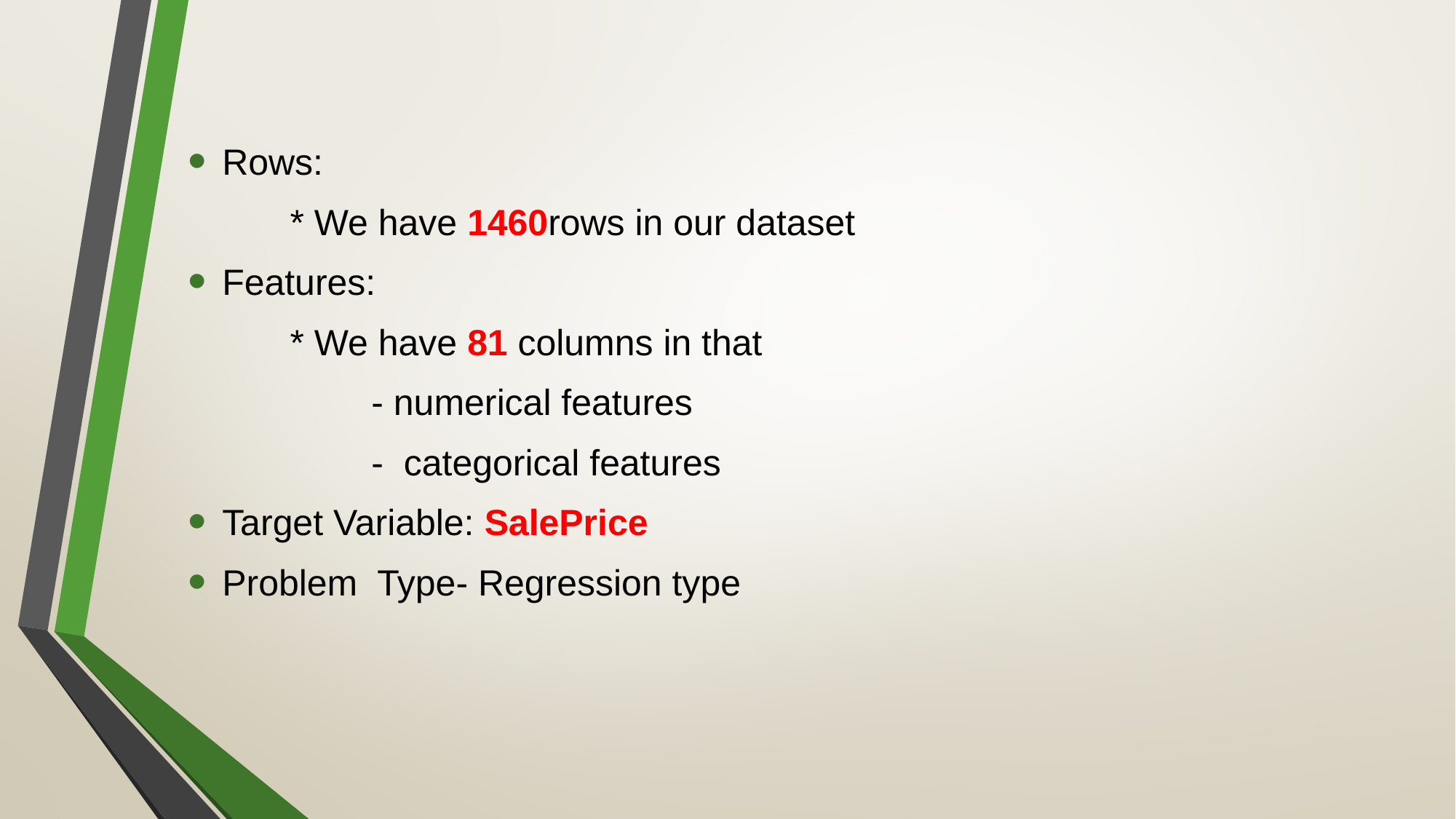

#
Rows:
          * We have 1460rows in our dataset
Features:
          * We have 81 columns in that
                  - numerical features
                  -  categorical features
Target Variable: SalePrice
Problem  Type- Regression type